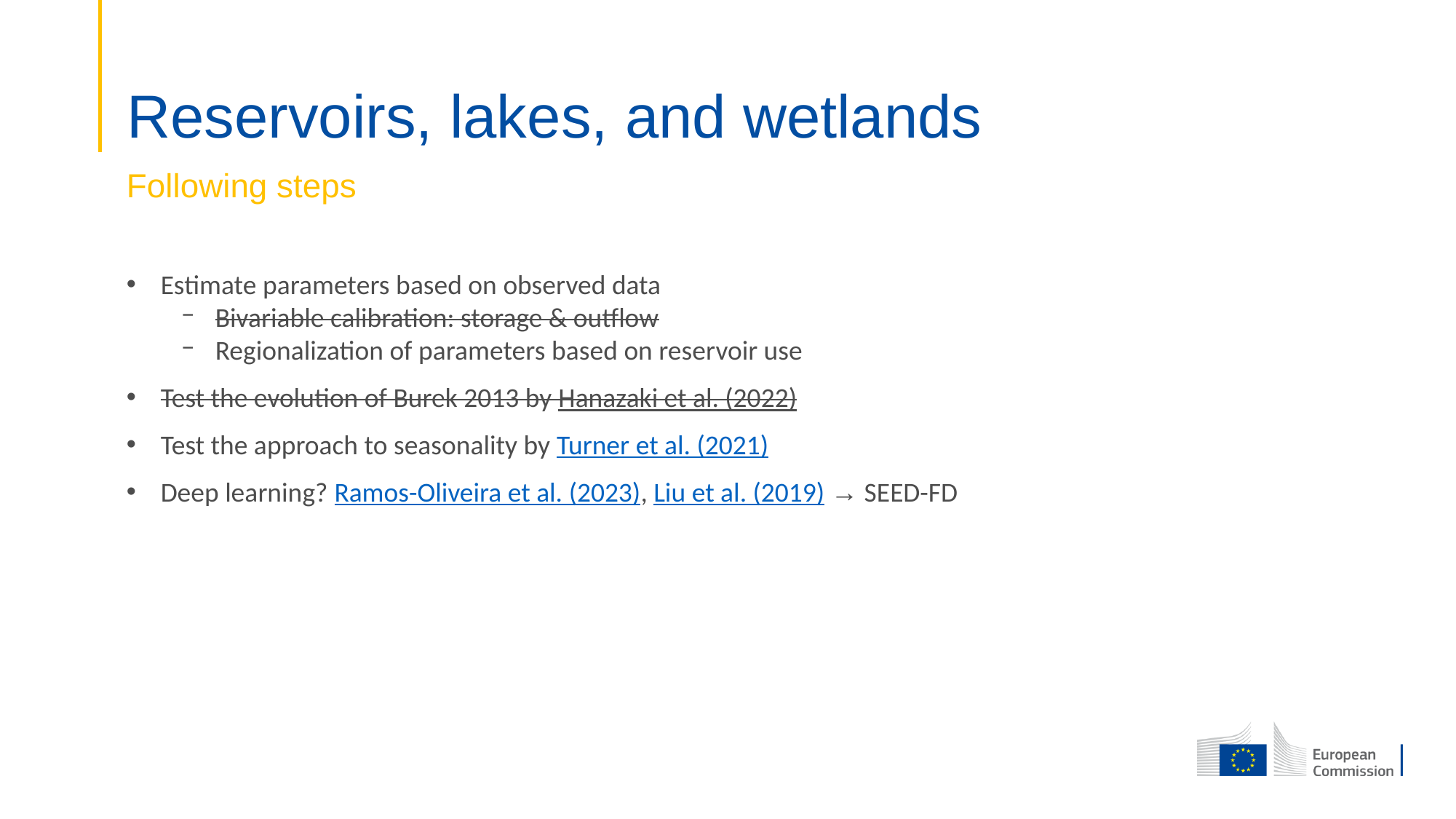

# Reservoirs, lakes, and wetlands
Following steps
Estimate parameters based on observed data
Bivariable calibration: storage & outflow
Regionalization of parameters based on reservoir use

Test the evolution of Burek 2013 by Hanazaki et al. (2022)

Test the approach to seasonality by Turner et al. (2021)

Deep learning? Ramos-Oliveira et al. (2023), Liu et al. (2019) → SEED-FD